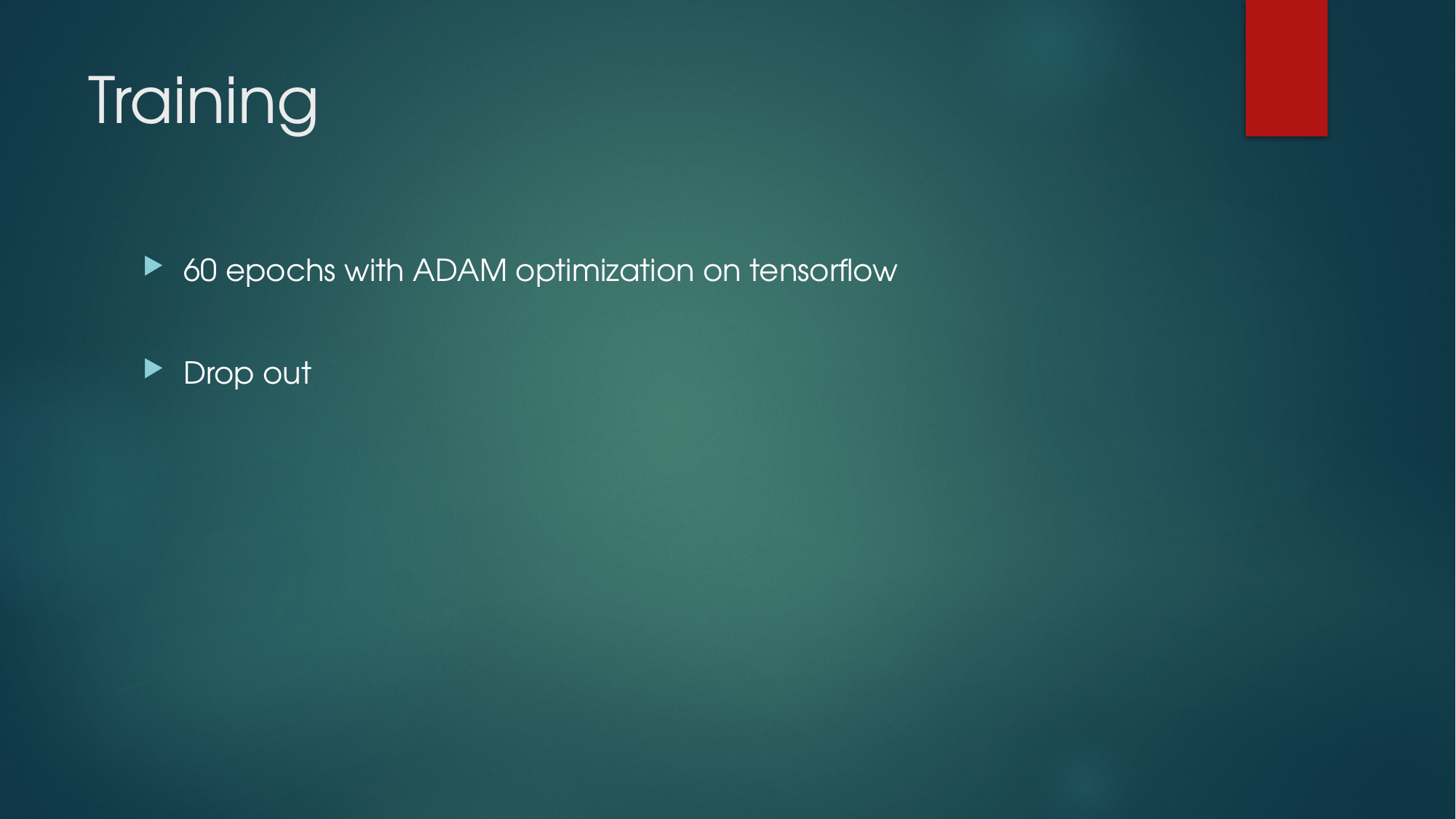

# Training
60 epochs with ADAM optimization on tensorflow

Drop out